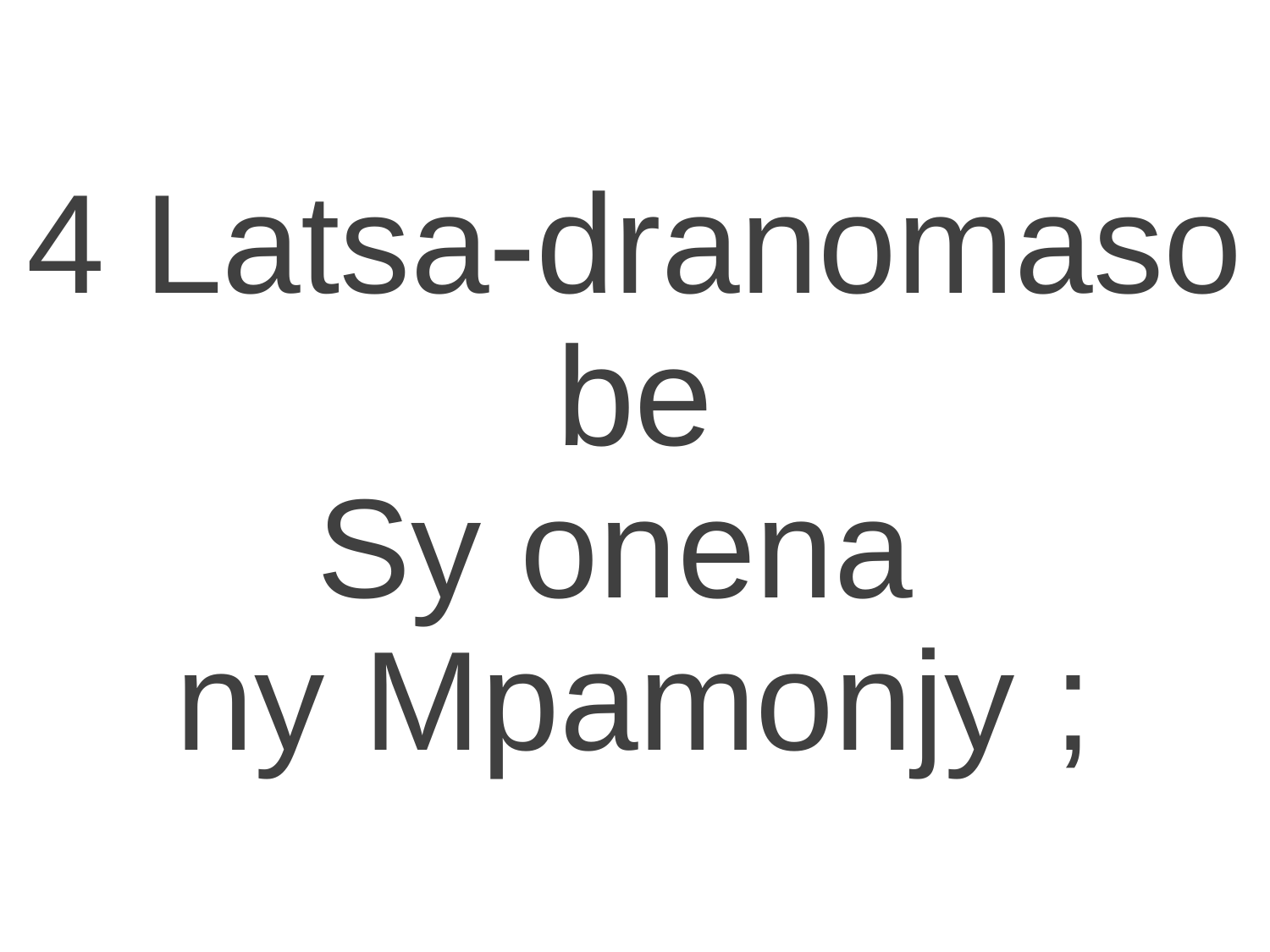

4 Latsa-dranomaso be
Sy onena
ny Mpamonjy ;